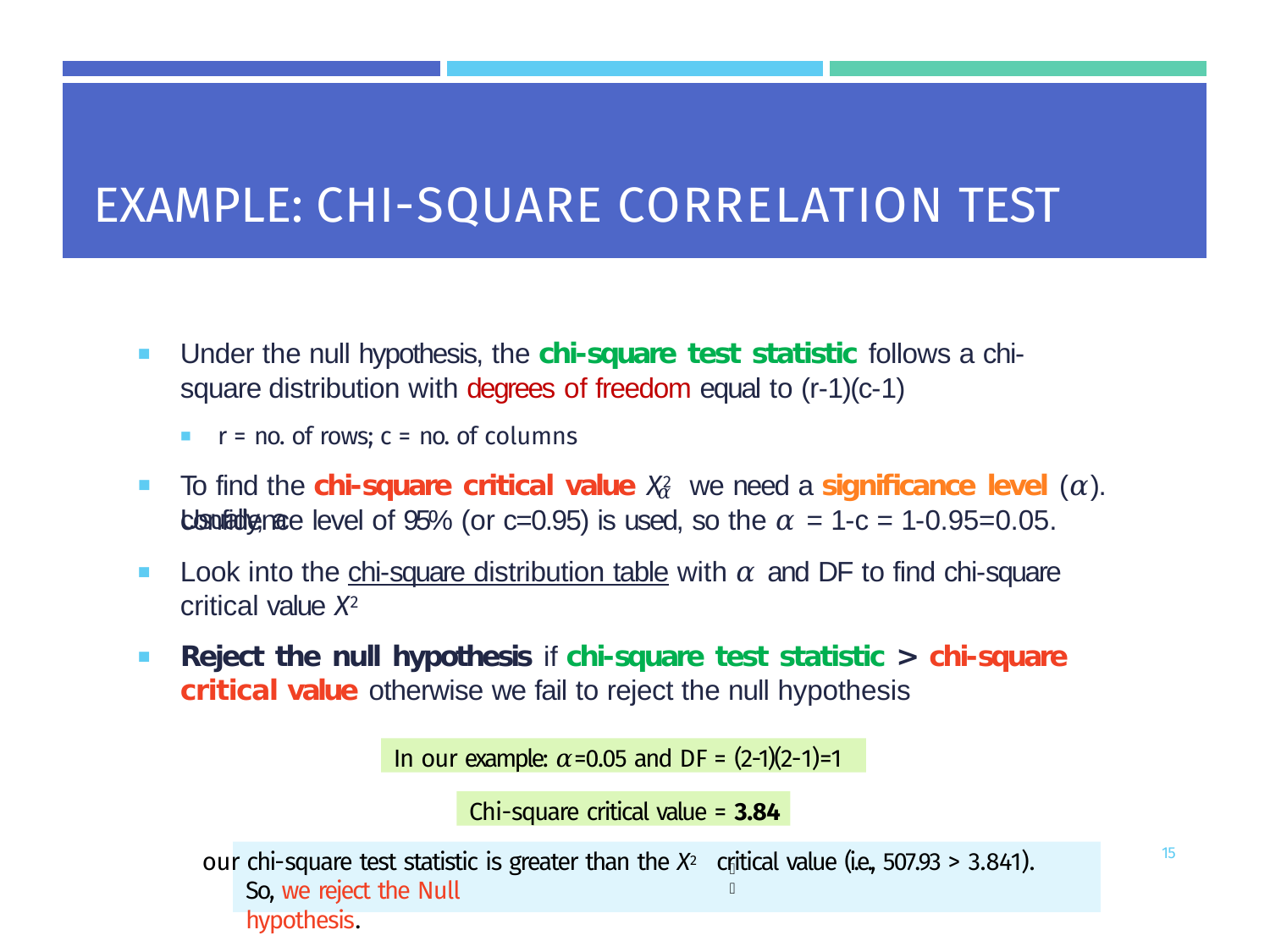

|  |  |  |
| --- | --- | --- |
| EXAMPLE: CHI-SQUARE CORRELATION TEST |  |  |
Under the null hypothesis, the chi-square test statistic follows a chi-square distribution with degrees of freedom equal to (r-1)(c-1)
r = no. of rows; c = no. of columns
To find the chi-square critical value X2  we need a significance level (𝛼). Usually, a
𝛼
confidence level of 95% (or c=0.95) is used, so the 𝛼 = 1-c = 1-0.95=0.05.
Look into the chi-square distribution table with 𝛼 and DF to find chi-square critical value X2
𝛼
Reject the null hypothesis if chi-square test statistic > chi-square critical value otherwise we fail to reject the null hypothesis
In our example: 𝛼=0.05 and DF = (2-1)(2-1)=1
Chi-square critical value = 3.84
15

                                our chi-square test statistic is greater than the X2  critical value (i.e., 507.93 > 3.841).
𝛼
So, we reject the Null hypothesis.